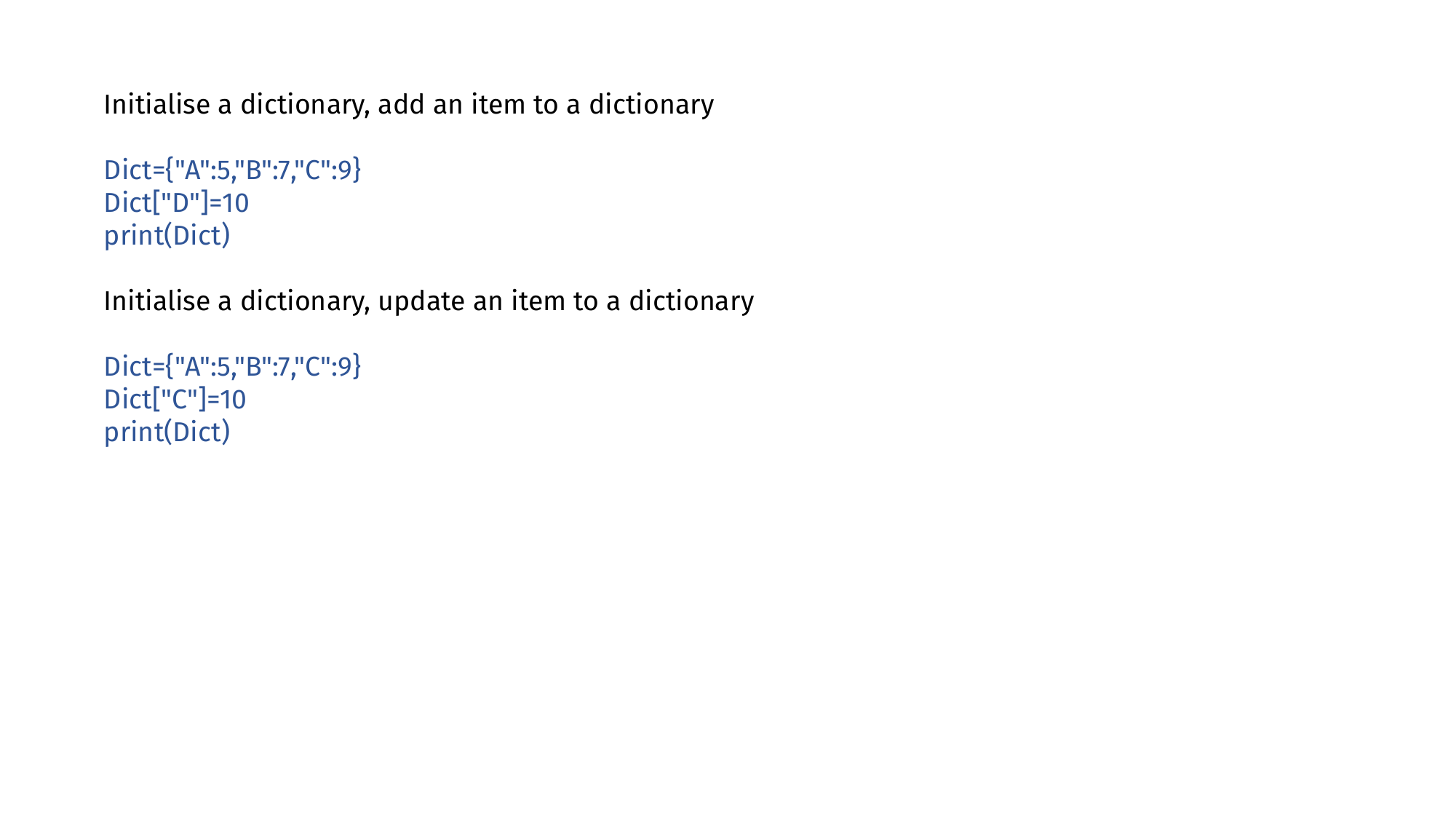

Initialise a dictionary, add an item to a dictionary

Dict={"A":5,"B":7,"C":9}
Dict["D"]=10
print(Dict)

Initialise a dictionary, update an item to a dictionary

Dict={"A":5,"B":7,"C":9}
Dict["C"]=10
print(Dict)